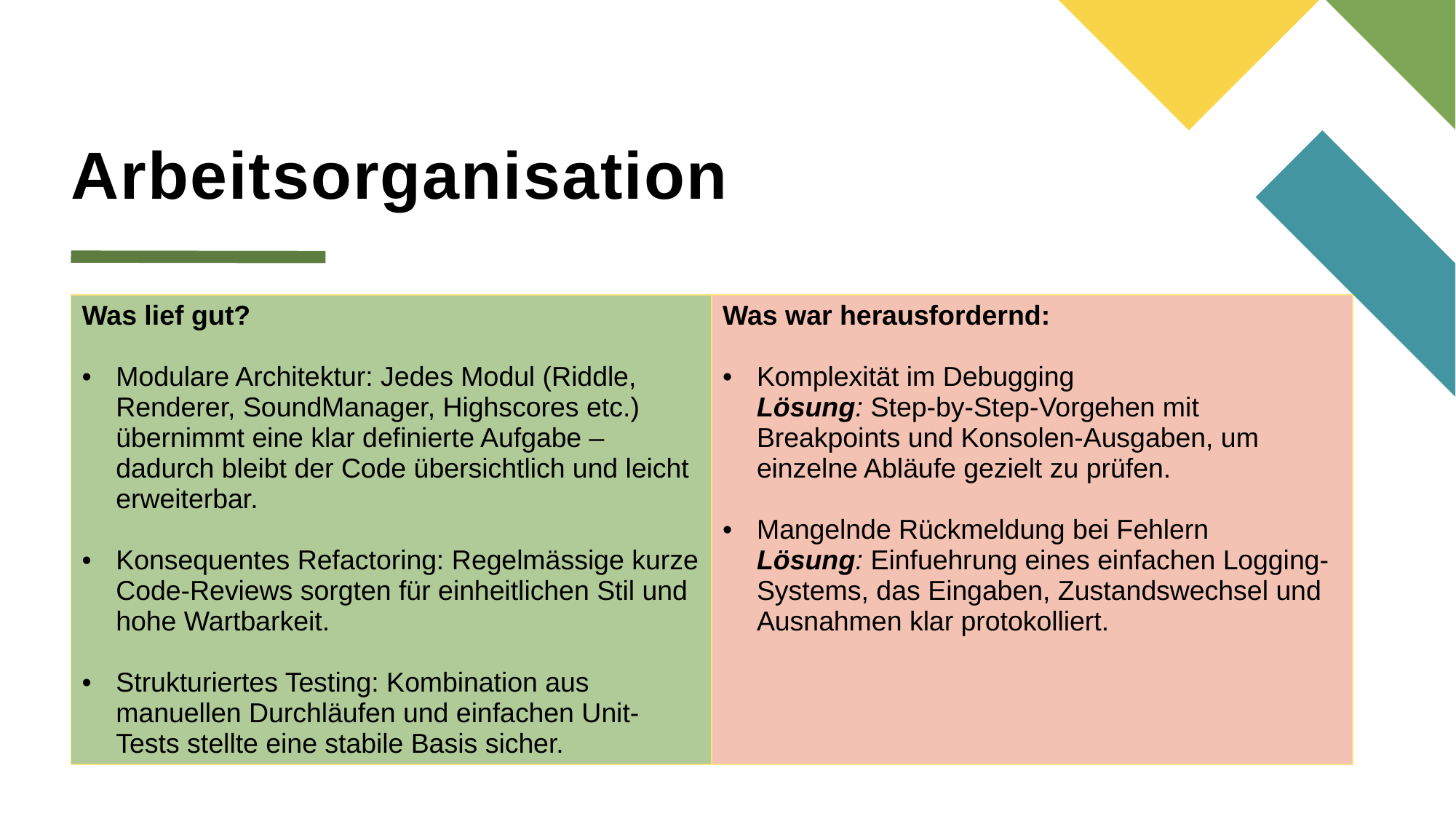

# Arbeitsorganisation
| Was lief gut? Modulare Architektur: Jedes Modul (Riddle, Renderer, SoundManager, Highscores etc.) übernimmt eine klar definierte Aufgabe – dadurch bleibt der Code übersichtlich und leicht erweiterbar. Konsequentes Refactoring: Regelmässige kurze Code-Reviews sorgten für einheitlichen Stil und hohe Wartbarkeit. Strukturiertes Testing: Kombination aus manuellen Durchläufen und einfachen Unit-Tests stellte eine stabile Basis sicher. | Was war herausfordernd: Komplexität im Debugging Lösung: Step-by-Step-Vorgehen mit Breakpoints und Konsolen-Ausgaben, um einzelne Abläufe gezielt zu prüfen. Mangelnde Rückmeldung bei Fehlern Lösung: Einfuehrung eines einfachen Logging-Systems, das Eingaben, Zustandswechsel und Ausnahmen klar protokolliert. |
| --- | --- |